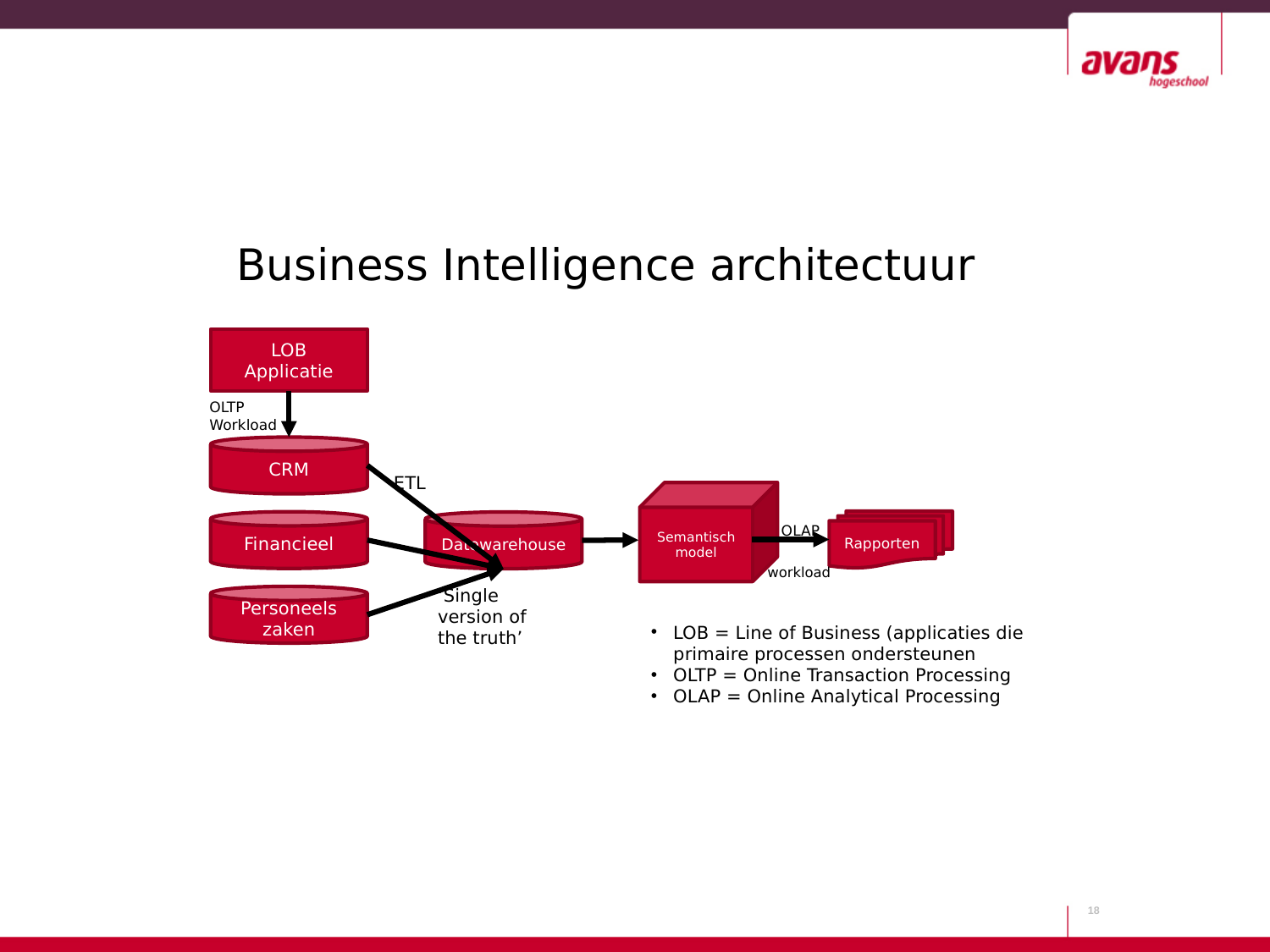

Business Intelligence architectuur
LOB
Applicatie
OLTP   Workload
CRM
ETL
Semantisch
model
Rapporten
Financieel
Datewarehouse
OLAP
workload
‘Single version of
the truth’
Personeels
zaken
LOB = Line of Business (applicaties die primaire processen ondersteunen
OLTP = Online Transaction Processing
OLAP = Online Analytical Processing
18